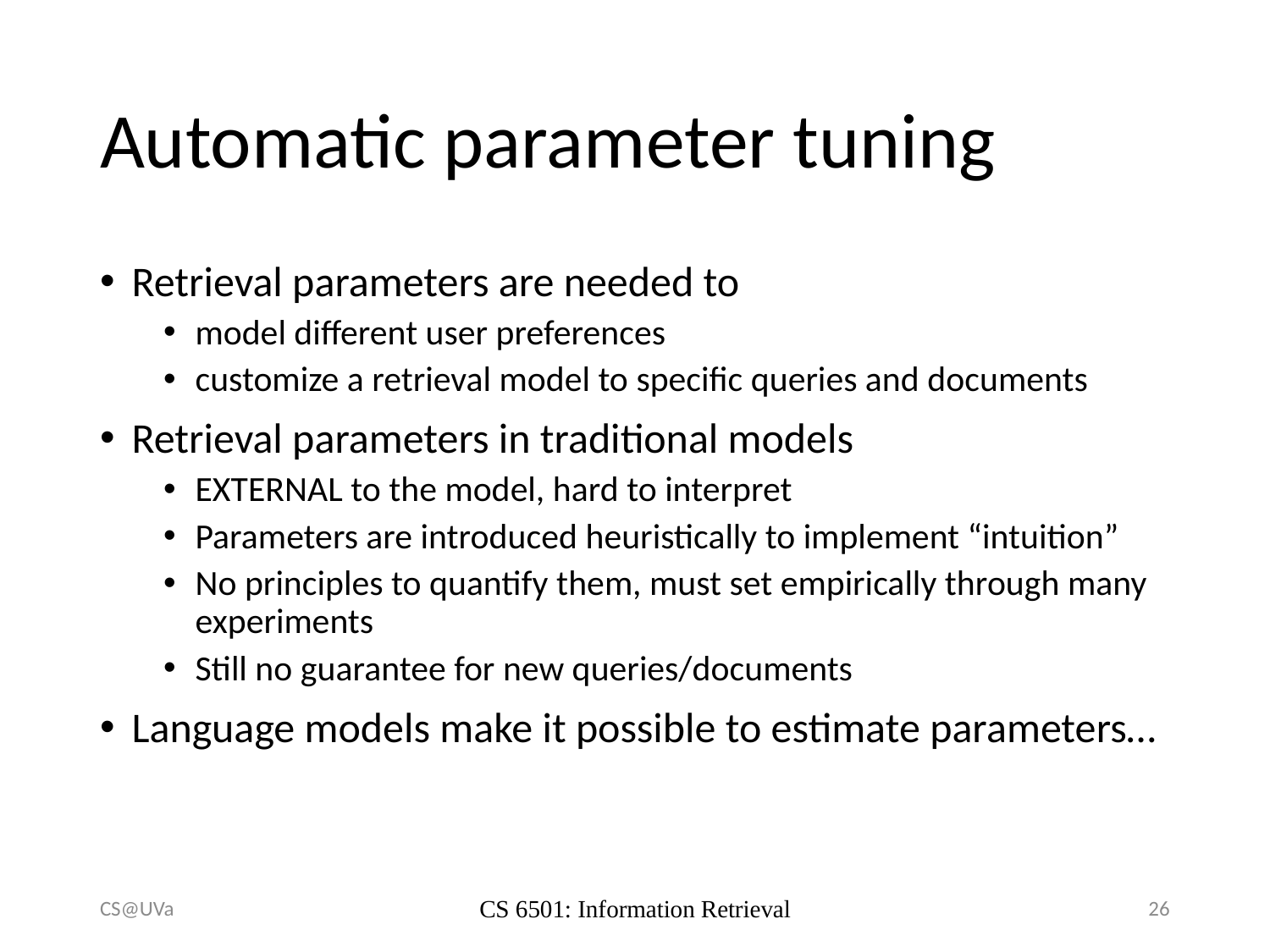

# Automatic parameter tuning
Retrieval parameters are needed to
model different user preferences
customize a retrieval model to specific queries and documents
Retrieval parameters in traditional models
EXTERNAL to the model, hard to interpret
Parameters are introduced heuristically to implement “intuition”
No principles to quantify them, must set empirically through many experiments
Still no guarantee for new queries/documents
Language models make it possible to estimate parameters…

CS@UVa
CS 6501: Information Retrieval
26